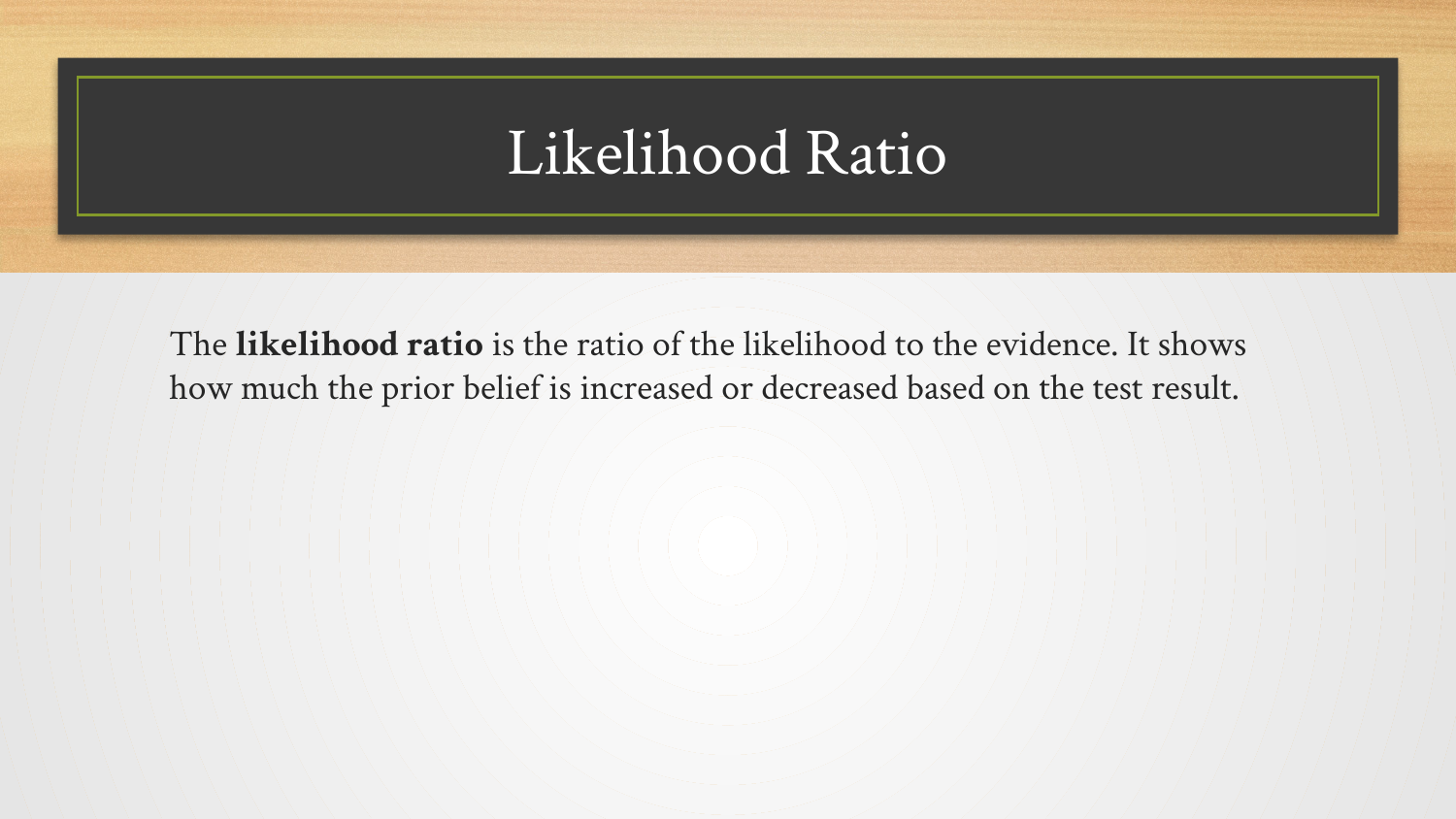

# Likelihood Ratio

The likelihood ratio is the ratio of the likelihood to the evidence. It shows how much the prior belief is increased or decreased based on the test result.